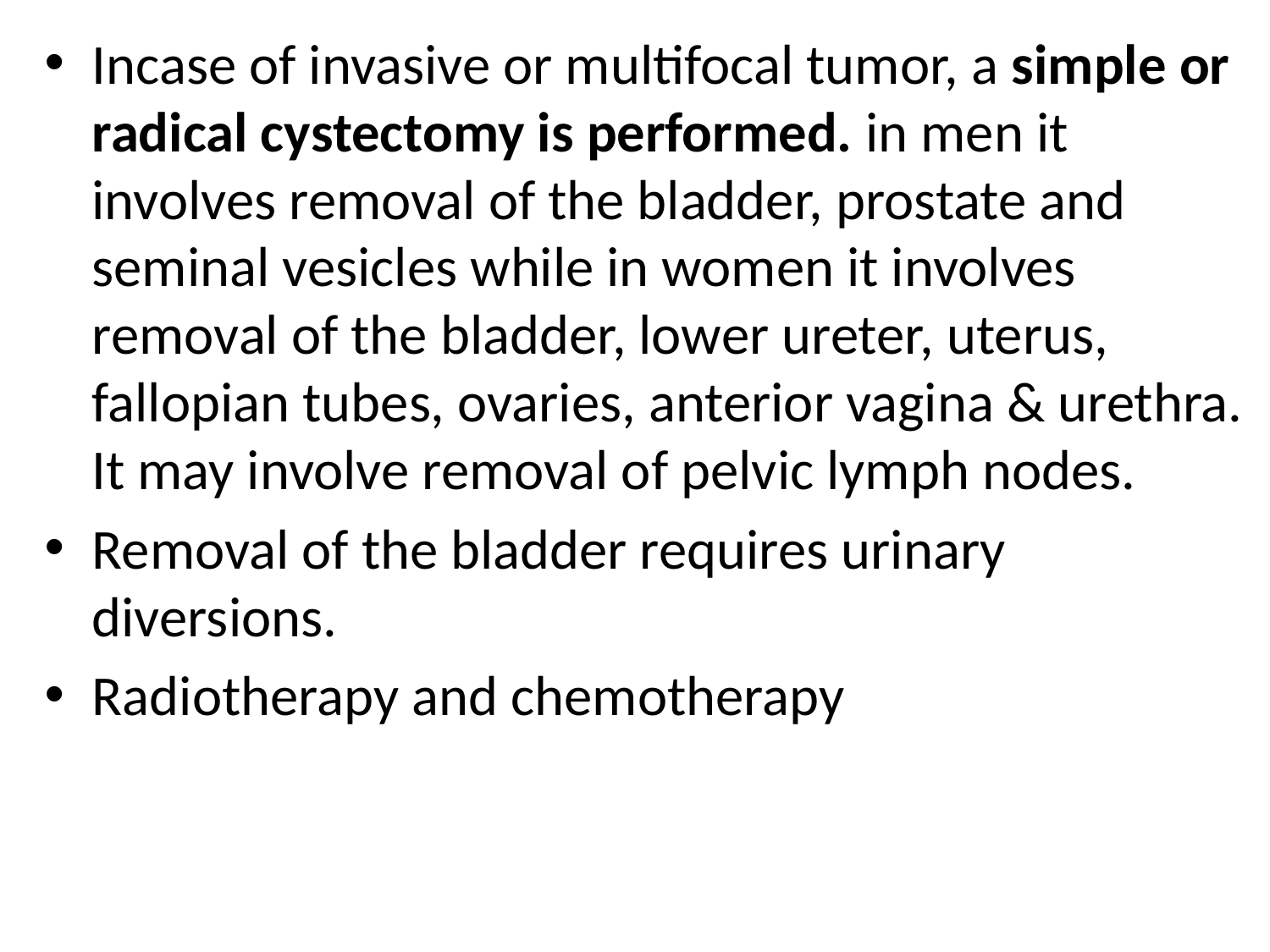

#
Incase of invasive or multifocal tumor, a simple or radical cystectomy is performed. in men it involves removal of the bladder, prostate and seminal vesicles while in women it involves removal of the bladder, lower ureter, uterus, fallopian tubes, ovaries, anterior vagina & urethra. It may involve removal of pelvic lymph nodes.
Removal of the bladder requires urinary diversions.
Radiotherapy and chemotherapy